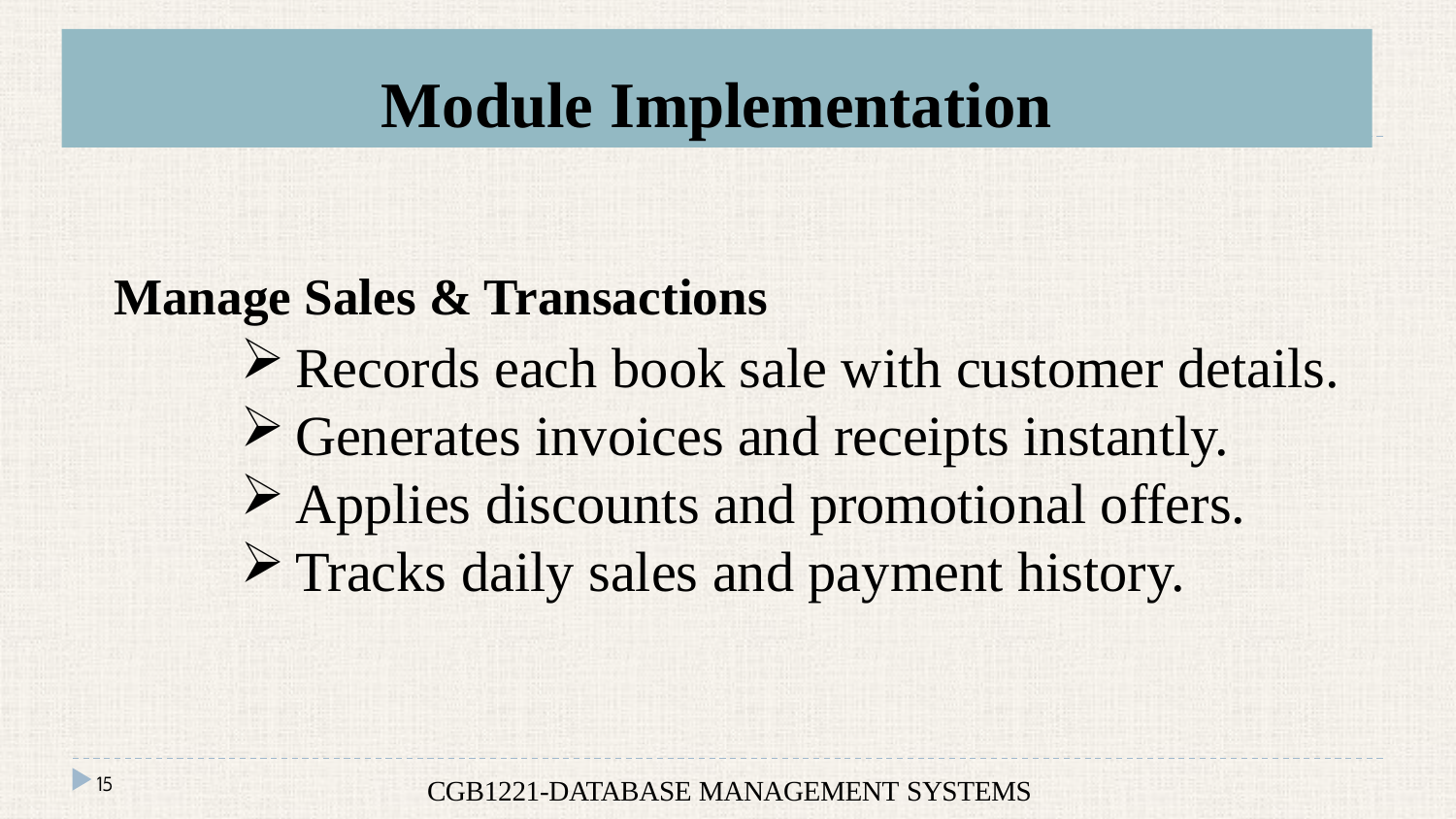

#
Module Implementation
Manage Sales & Transactions
Records each book sale with customer details.
Generates invoices and receipts instantly.
Applies discounts and promotional offers.
Tracks daily sales and payment history.
15
CGB1221-DATABASE MANAGEMENT SYSTEMS